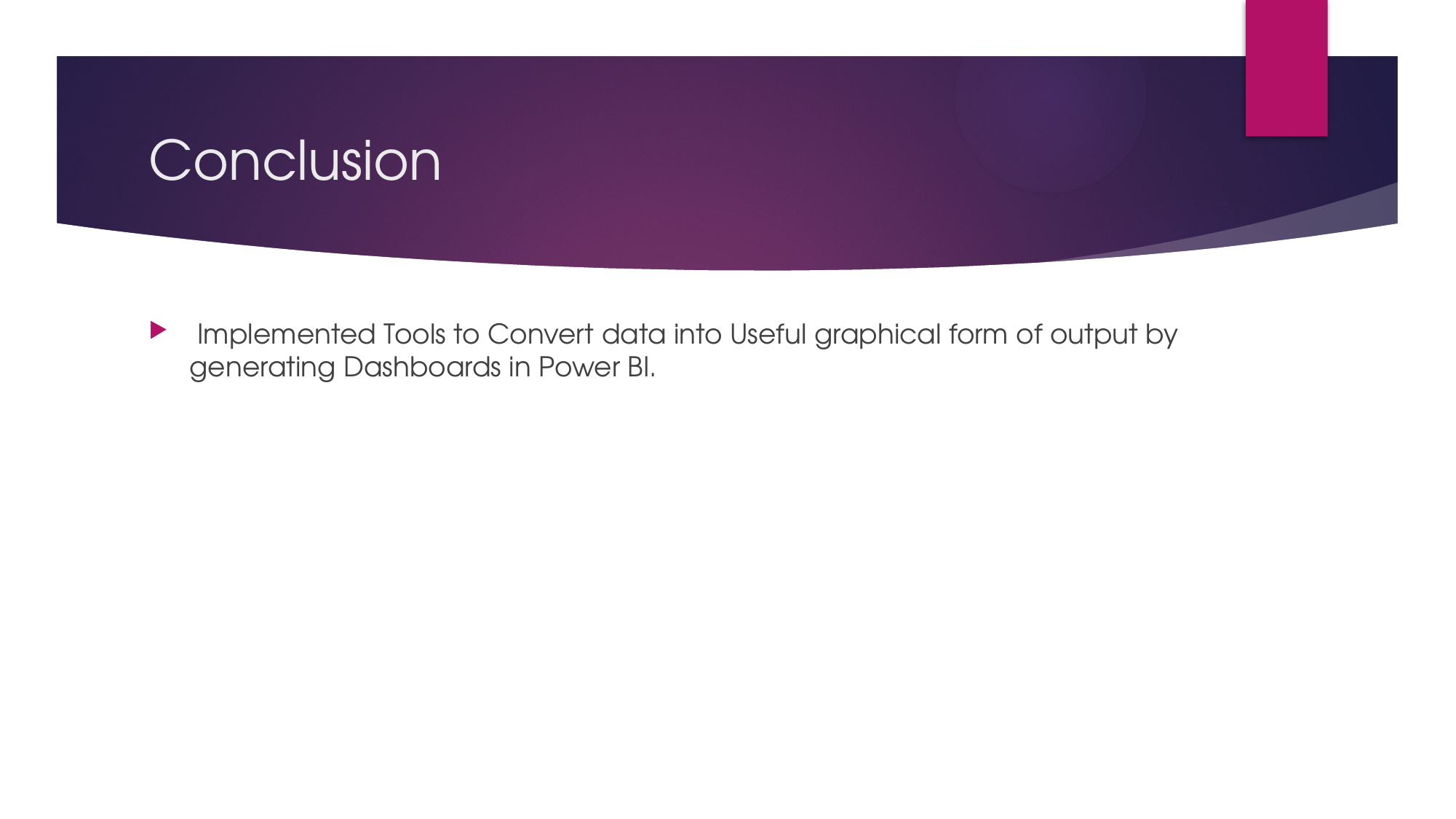

# Conclusion
 Implemented Tools to Convert data into Useful graphical form of output by generating Dashboards in Power BI.